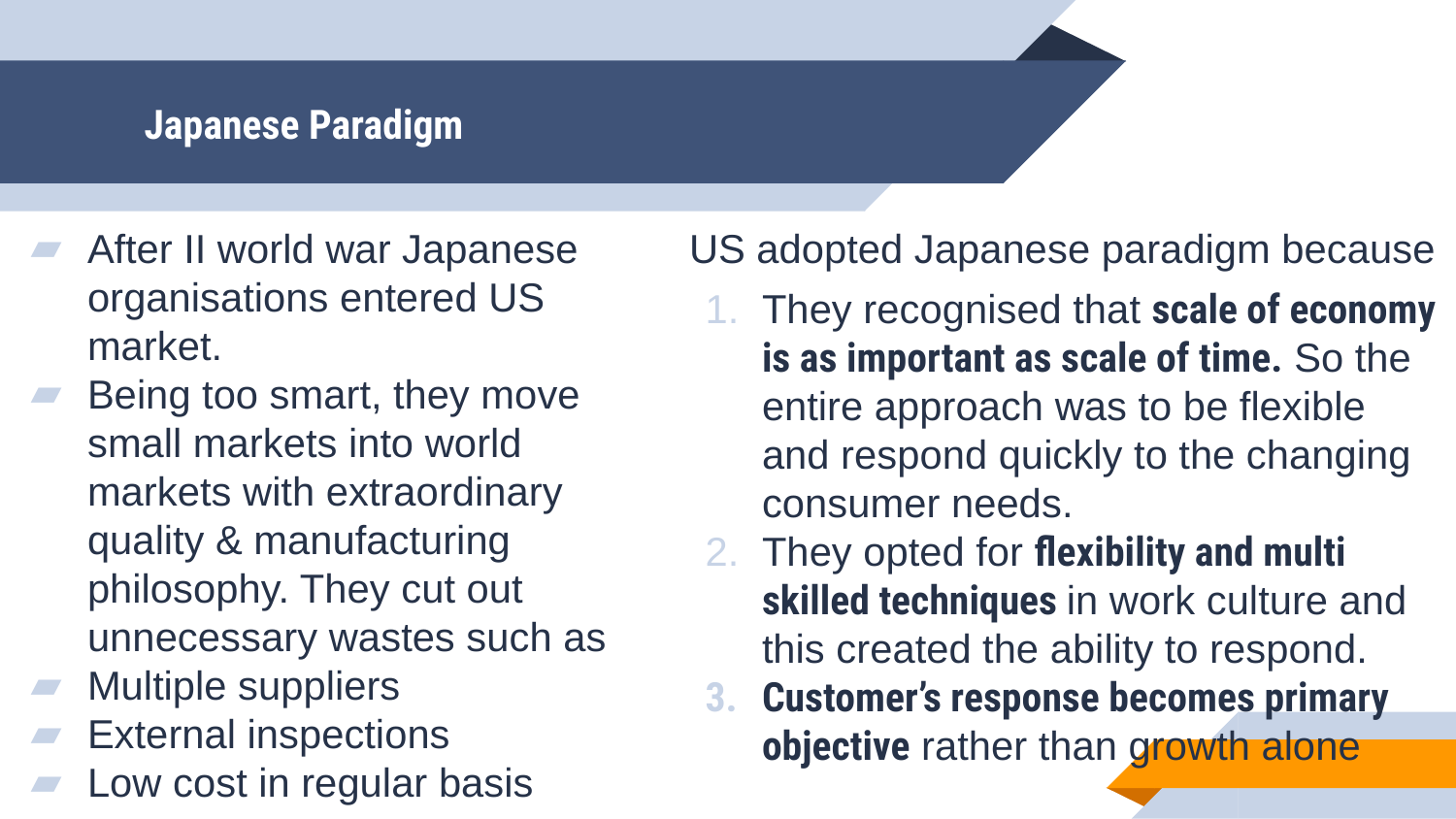

# Japanese Paradigm
US adopted Japanese paradigm because
They recognised that scale of economy is as important as scale of time. So the entire approach was to be flexible and respond quickly to the changing consumer needs.
They opted for flexibility and multi skilled techniques in work culture and this created the ability to respond.
Customer’s response becomes primary objective rather than growth alone
After II world war Japanese organisations entered US market.
Being too smart, they move small markets into world markets with extraordinary quality & manufacturing philosophy. They cut out unnecessary wastes such as
Multiple suppliers
External inspections
Low cost in regular basis